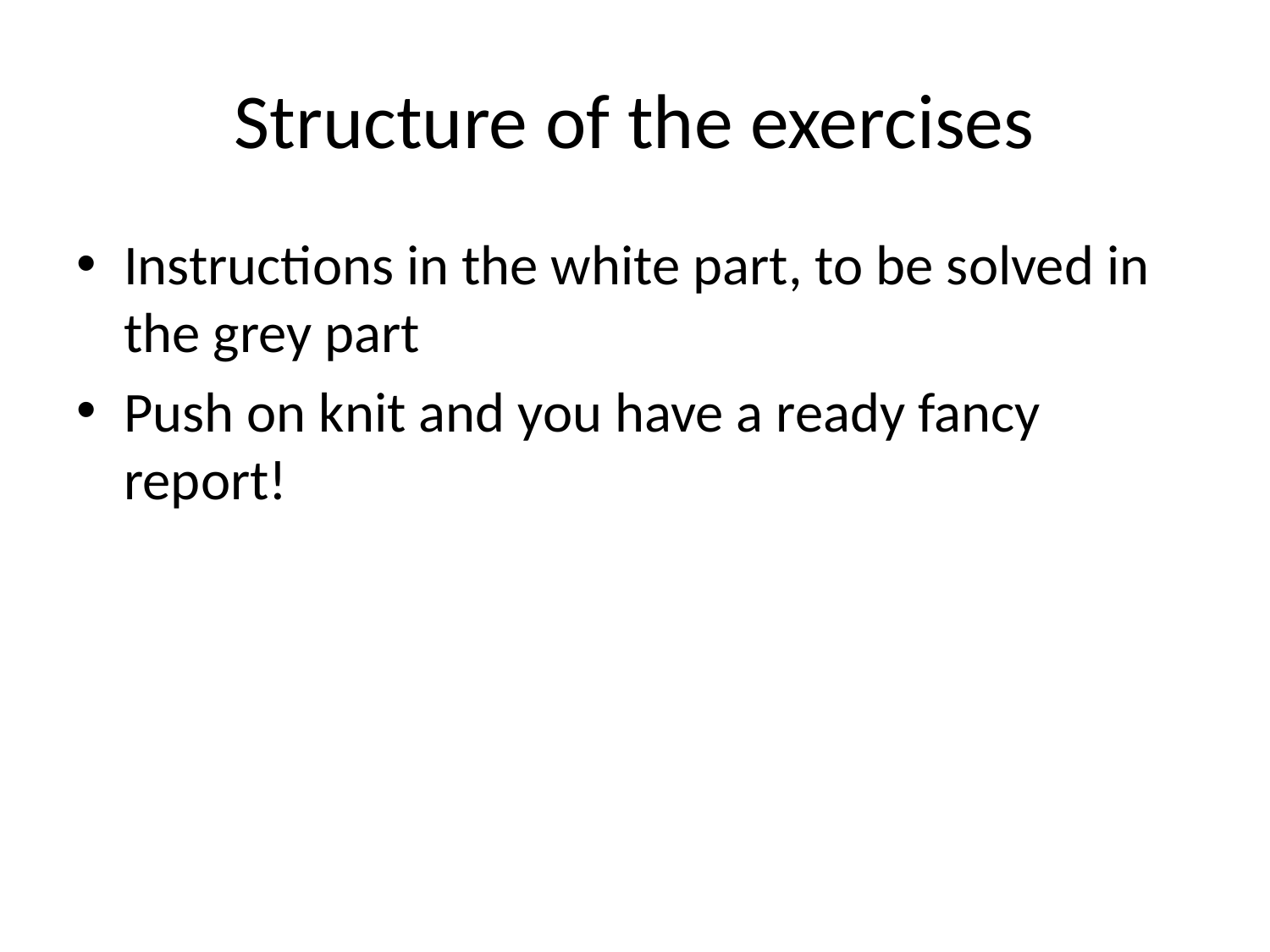

# Structure of the exercises
Instructions in the white part, to be solved in the grey part
Push on knit and you have a ready fancy report!